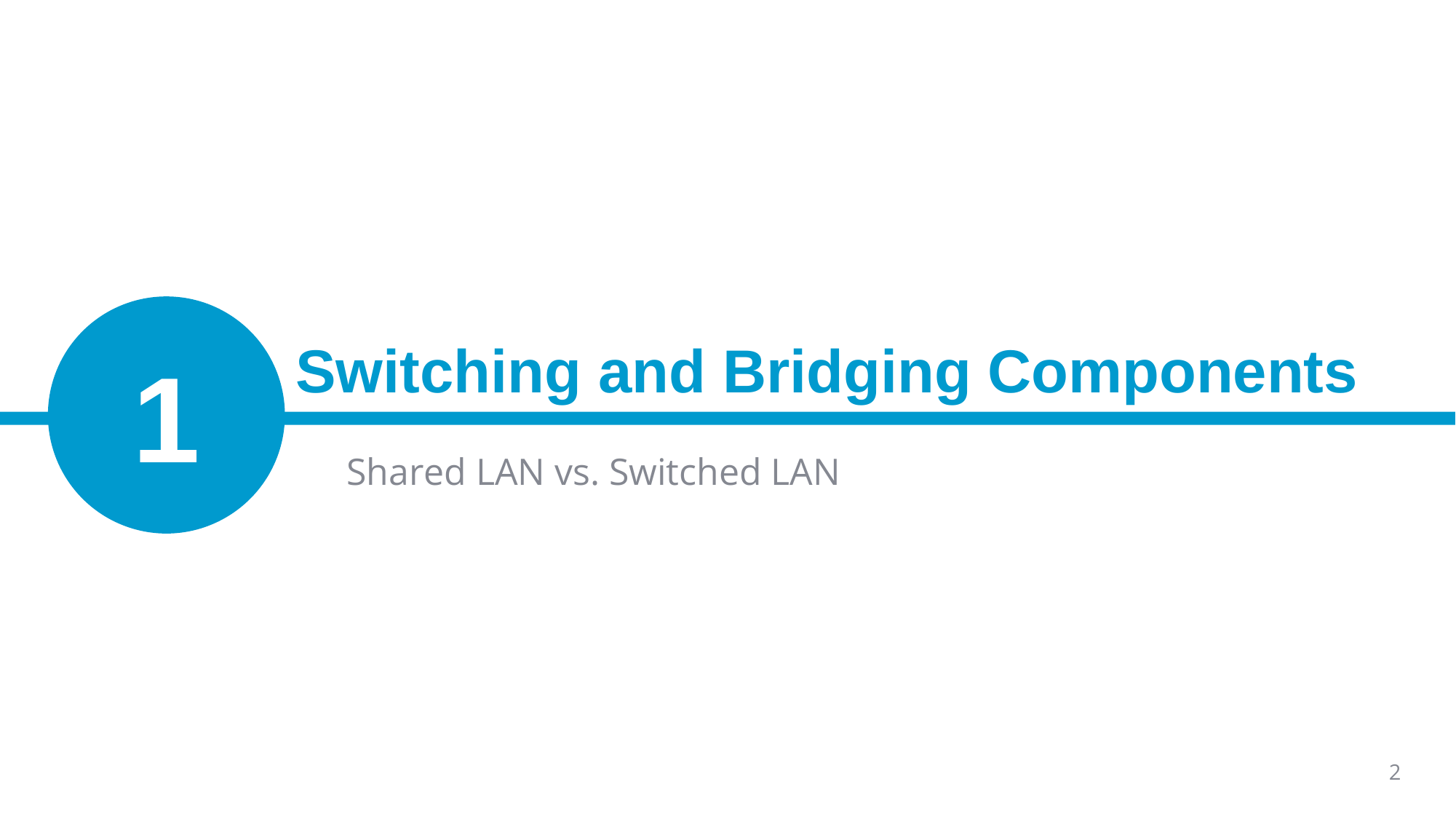

# Switching and Bridging Components
1

Shared LAN vs. Switched LAN